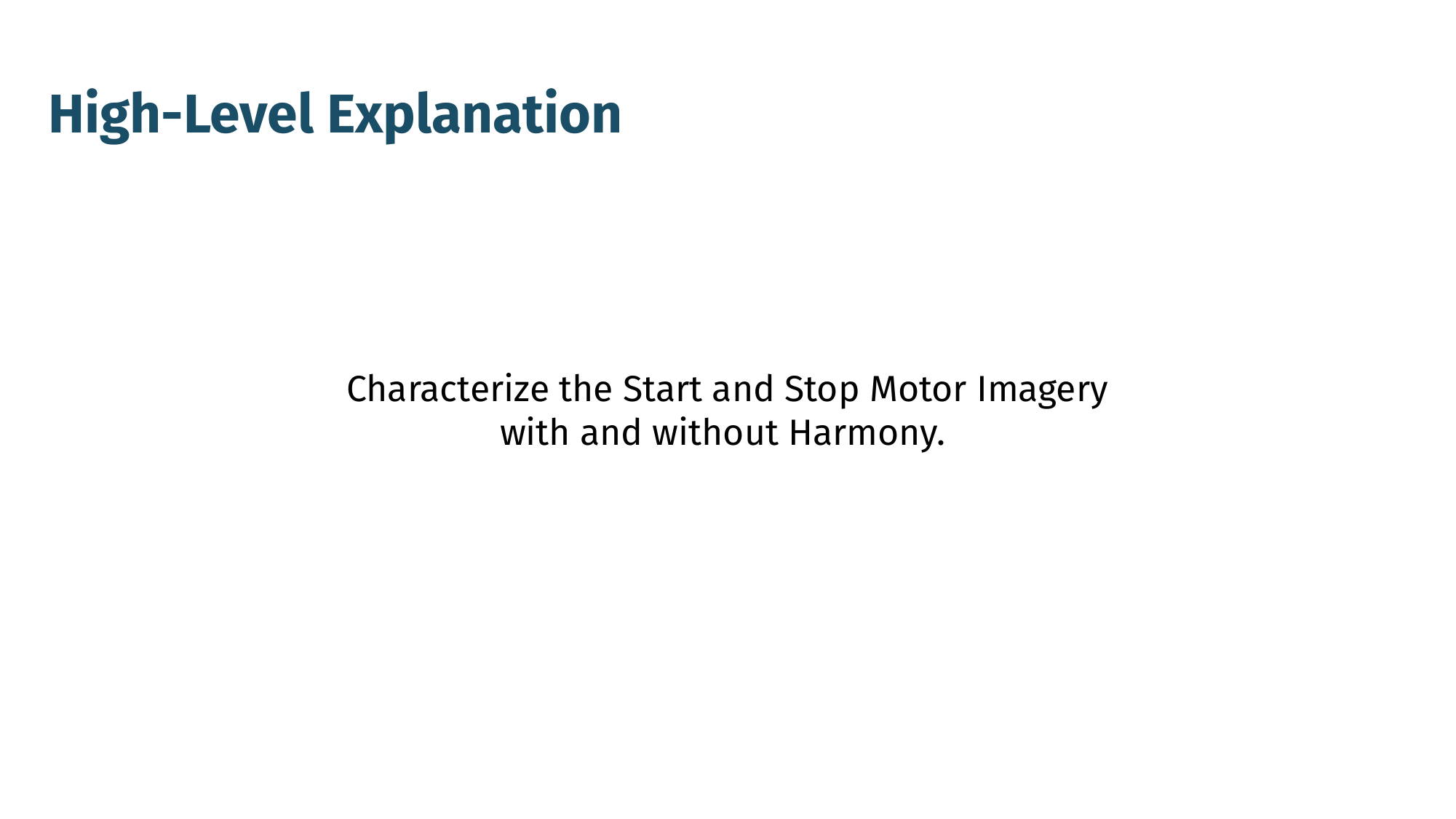

High-Level Explanation
Characterize the Start and Stop Motor Imagery with and without Harmony.